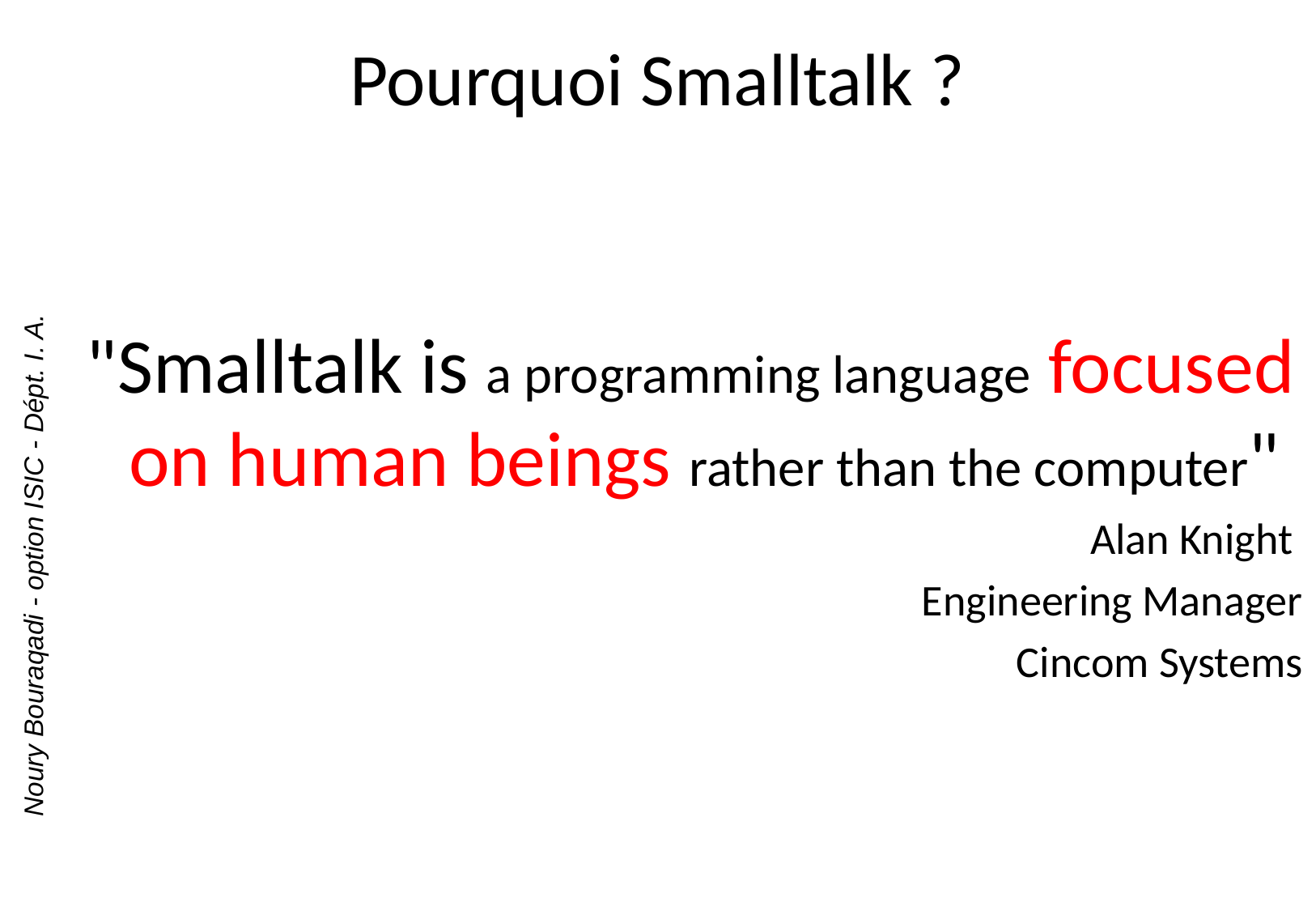

# Pourquoi Smalltalk ?
"Smalltalk is a programming language focused on human beings rather than the computer"
Alan Knight
Engineering Manager
Cincom Systems